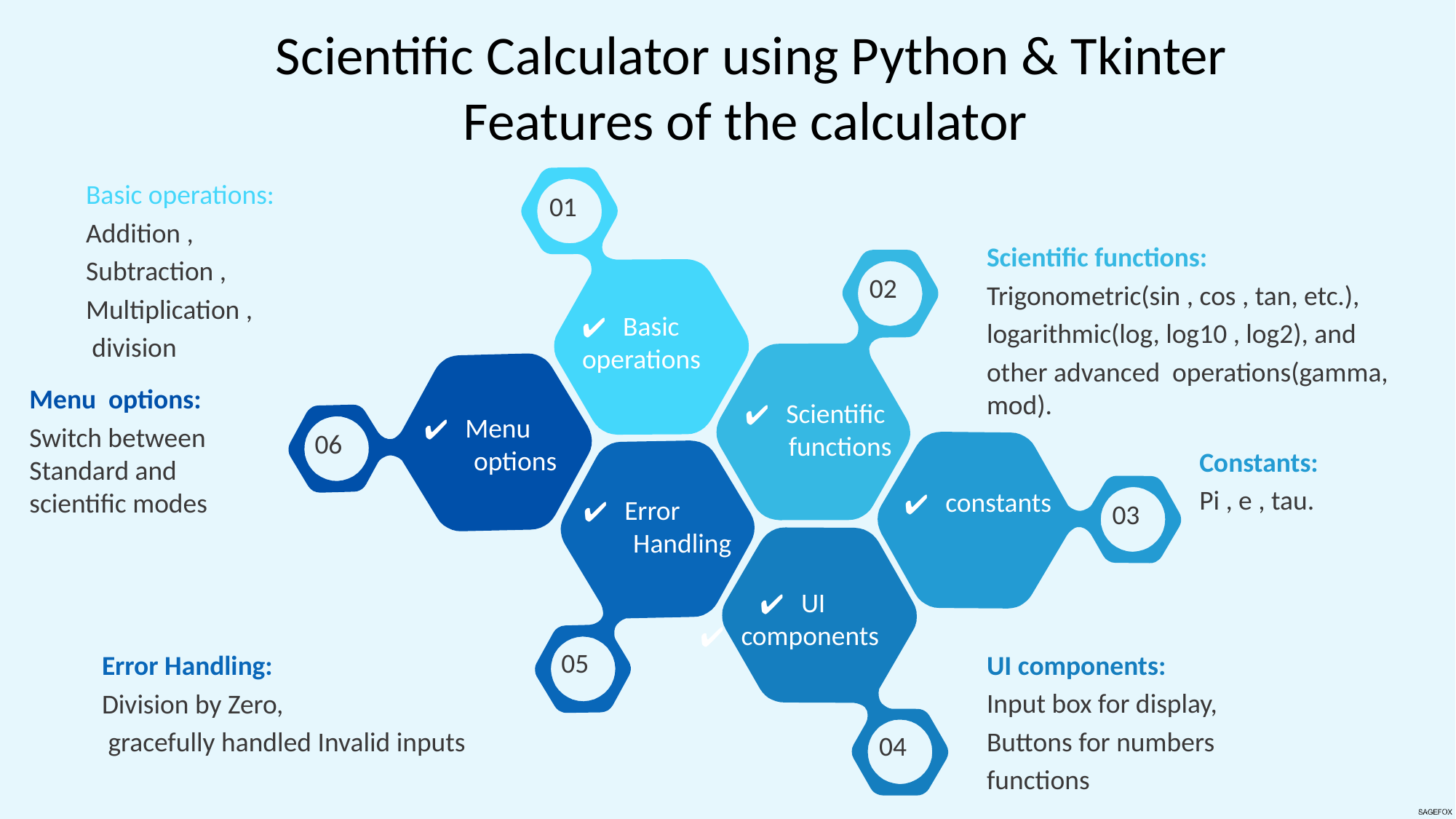

Scientific Calculator using Python & Tkinter
Features of the calculator

Basic operations:
Addition ,
Subtraction ,
Multiplication ,
 division
01

Scientific functions:
Trigonometric(sin , cos , tan, etc.),
logarithmic(log, log10 , log2), and
other advanced  operations(gamma, mod).
02

Basic
operations

Menu  options:
Switch between  Standard and scientific modes
Scientific
       functions
Menu
        options

06
Constants:
Pi , e , tau.

constants
Error
        Handling
03

UI
components
05
UI components:
Input box for display,
Buttons for numbers
functions
Error Handling:
Division by Zero,
 gracefully handled Invalid inputs
04